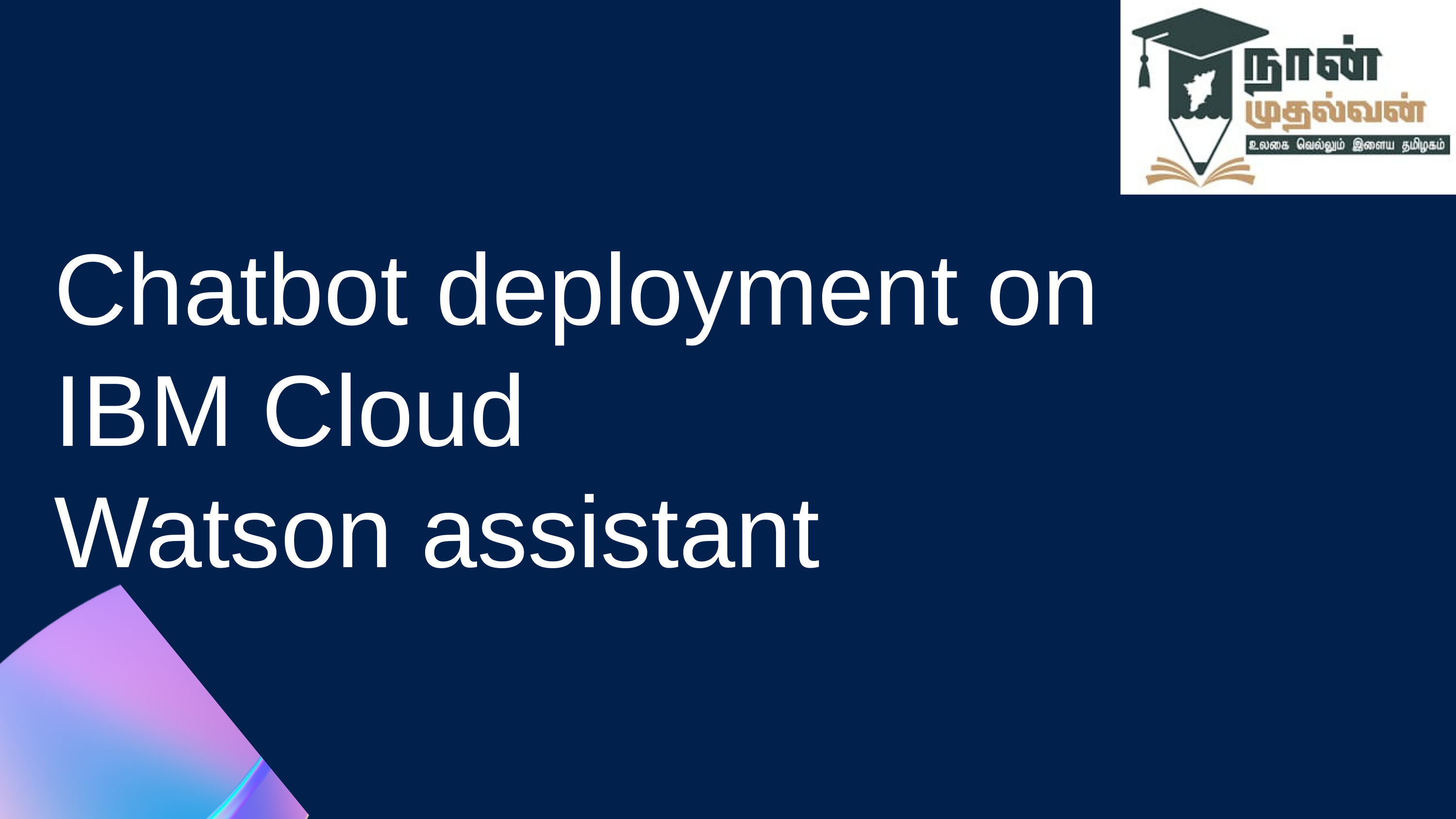

Chatbot deployment on
IBM Cloud
Watson assistant
Presentation